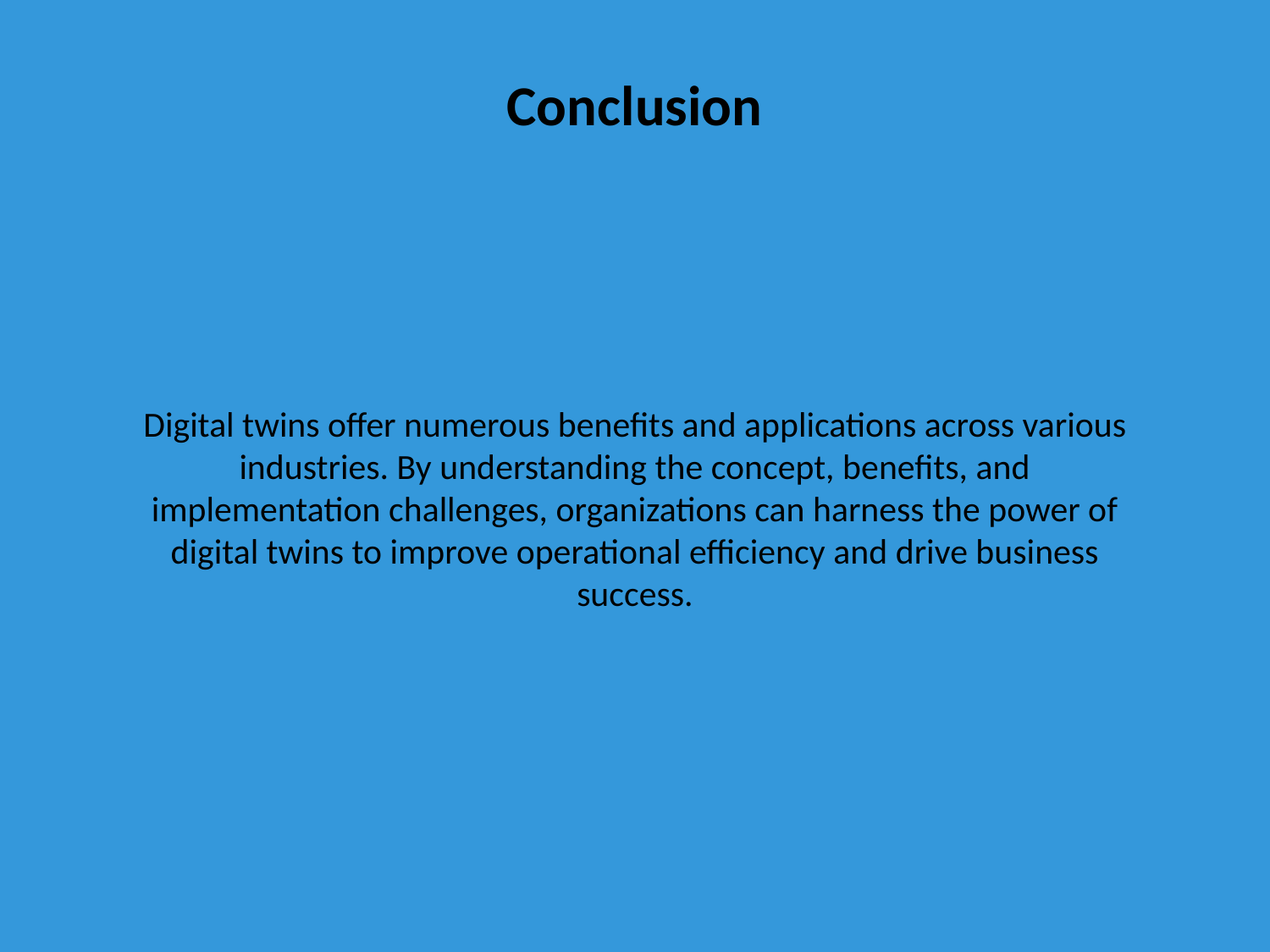

Conclusion
Digital twins offer numerous benefits and applications across various industries. By understanding the concept, benefits, and implementation challenges, organizations can harness the power of digital twins to improve operational efficiency and drive business success.